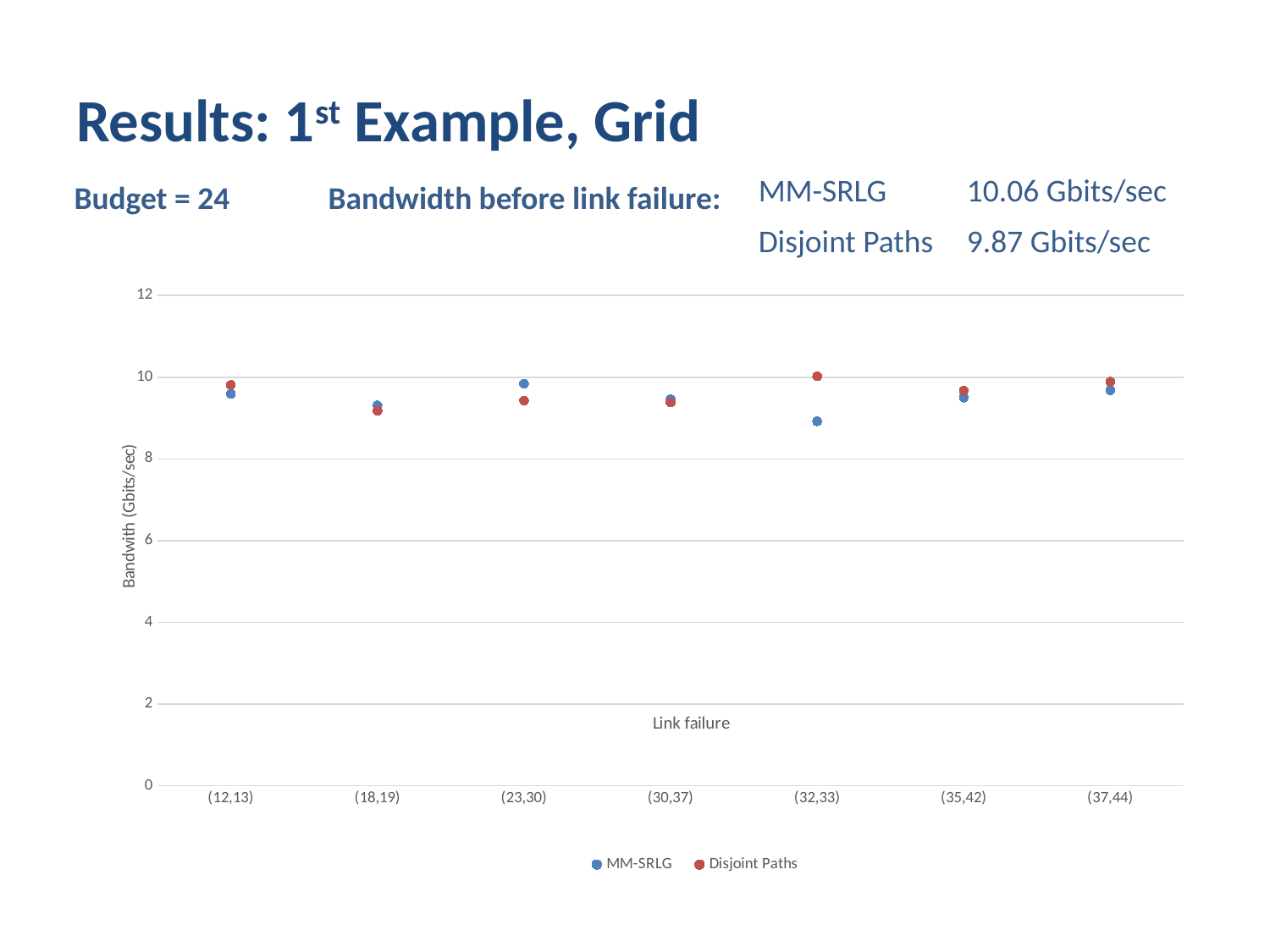

# Results: 1st Example, Grid
Budget = 24	Bandwidth before link failure:
| MM-SRLG | 10.06 Gbits/sec |
| --- | --- |
| Disjoint Paths | 9.87 Gbits/sec |

### Chart

| Category | MM-SRLG | Disjoint Paths |
|---|---|---|
| (12,13) | 9.59 | 9.81 |
| (18,19) | 9.31 | 9.18 |
| (23,30) | 9.84 | 9.43 |
| (30,37) | 9.46 | 9.38 |
| (32,33) | 8.92 | 10.02 |
| (35,42) | 9.5 | 9.67 |
| (37,44) | 9.68 | 9.89 |